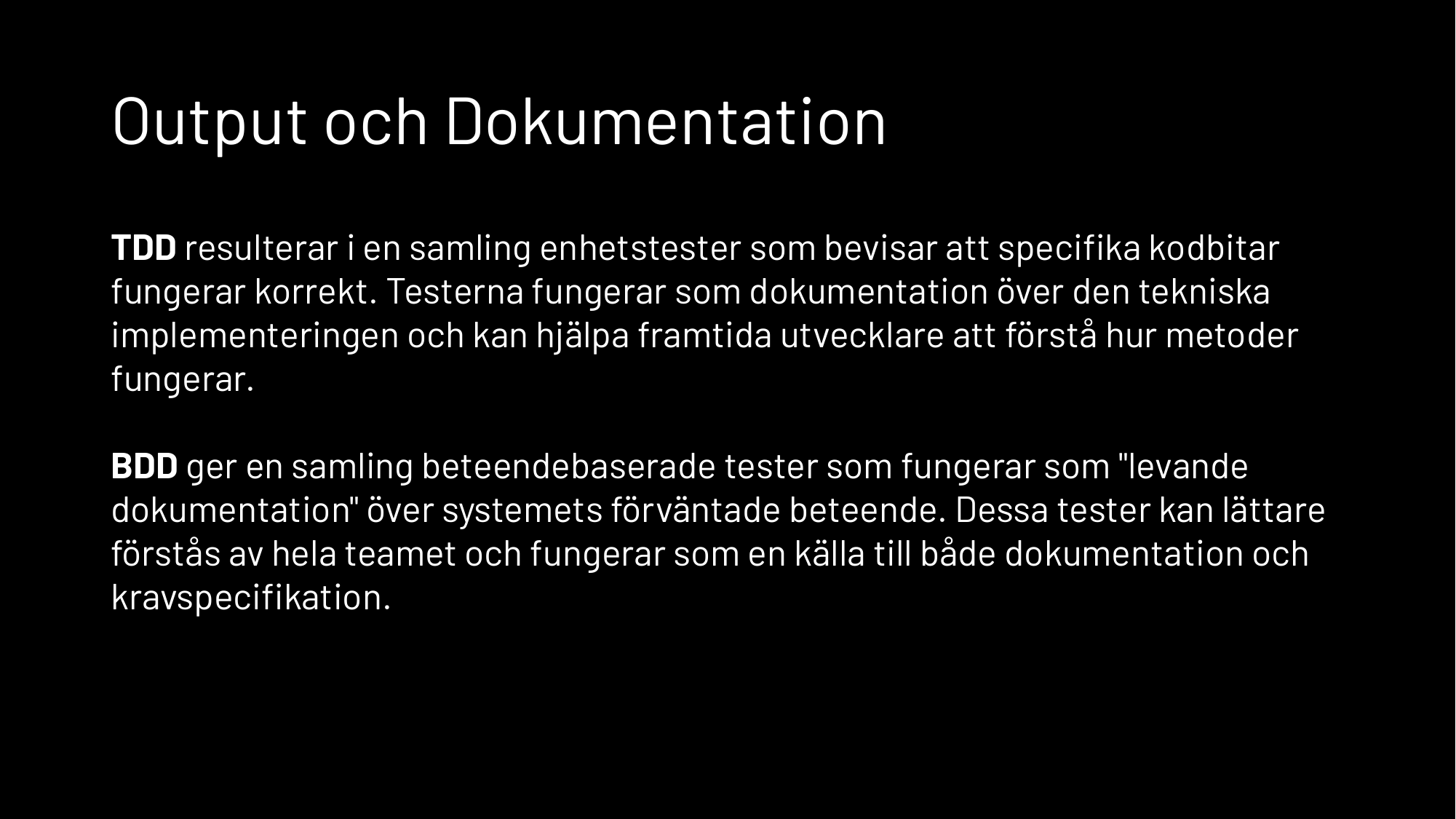

# Output och Dokumentation
TDD resulterar i en samling enhetstester som bevisar att specifika kodbitar fungerar korrekt. Testerna fungerar som dokumentation över den tekniska implementeringen och kan hjälpa framtida utvecklare att förstå hur metoder fungerar.

BDD ger en samling beteendebaserade tester som fungerar som "levande dokumentation" över systemets förväntade beteende. Dessa tester kan lättare förstås av hela teamet och fungerar som en källa till både dokumentation och kravspecifikation.